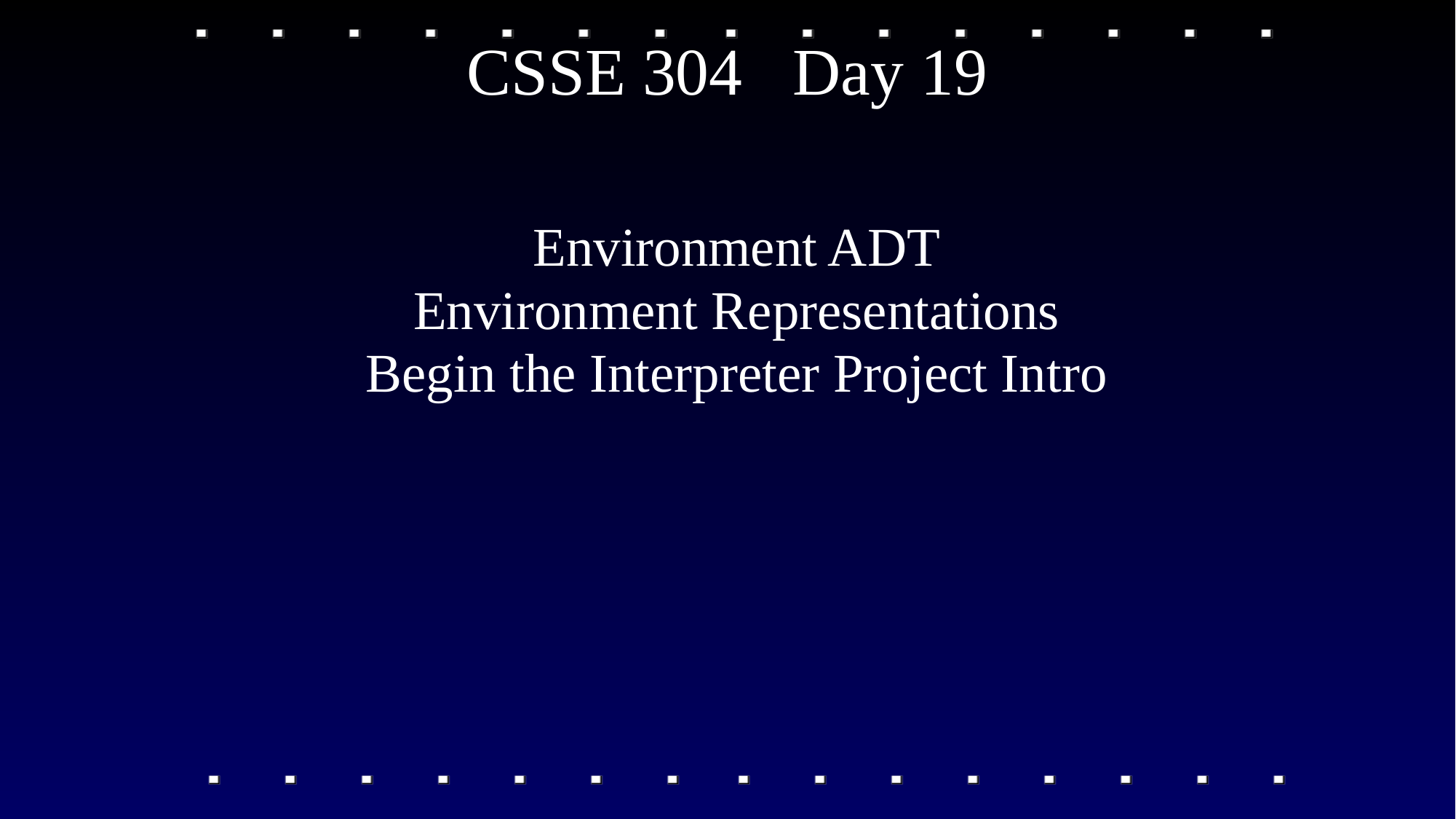

# CSSE 304   Day 19
Environment ADT
Environment Representations
Begin the Interpreter Project Intro